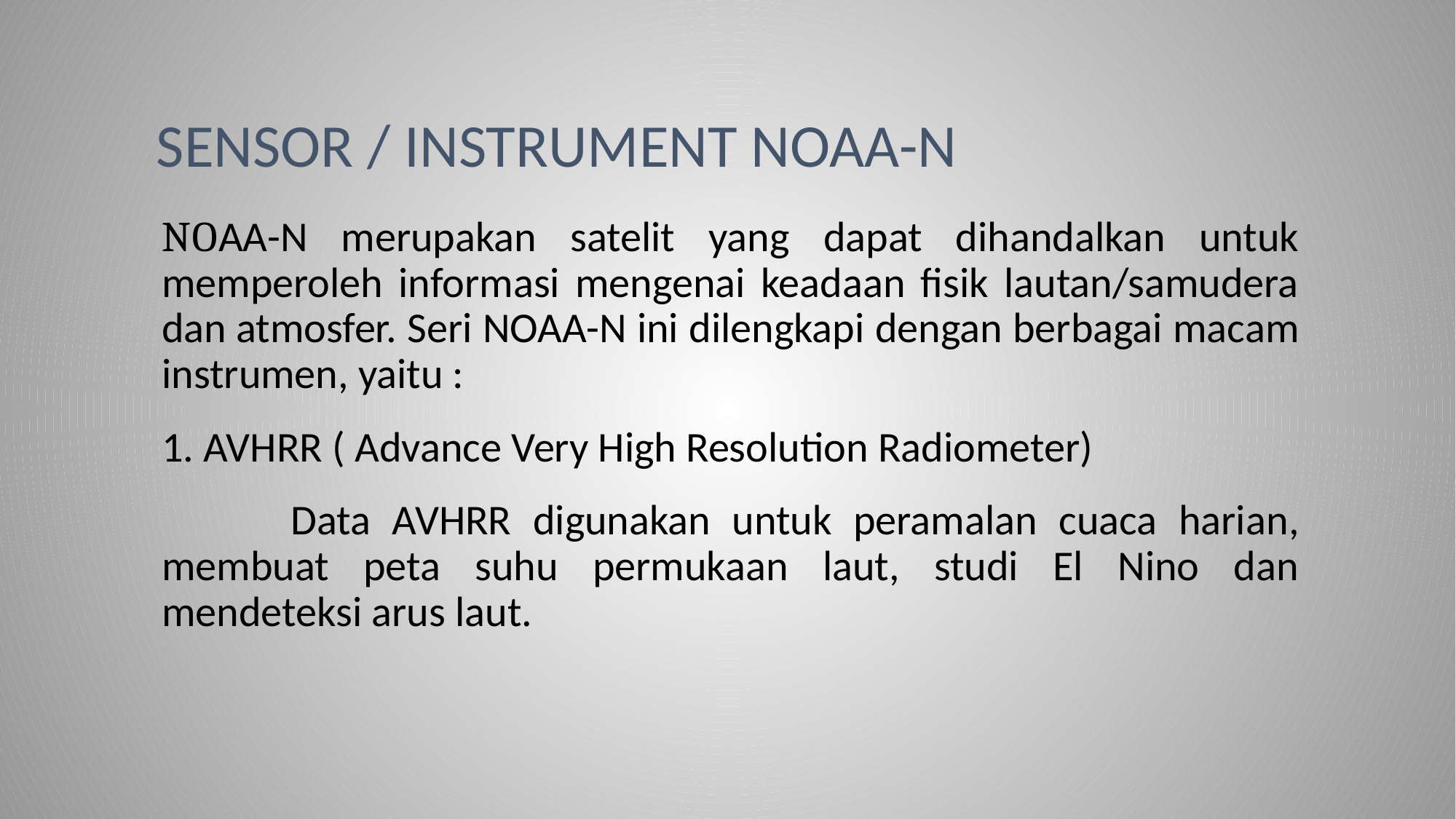

# Sensor / instrument noaa-n
NOAA-N merupakan satelit yang dapat dihandalkan untuk memperoleh informasi mengenai keadaan fisik lautan/samudera dan atmosfer. Seri NOAA-N ini dilengkapi dengan berbagai macam instrumen, yaitu :
1. AVHRR ( Advance Very High Resolution Radiometer)
      Data AVHRR digunakan untuk peramalan cuaca harian, membuat peta suhu permukaan laut, studi El Nino dan mendeteksi arus laut.